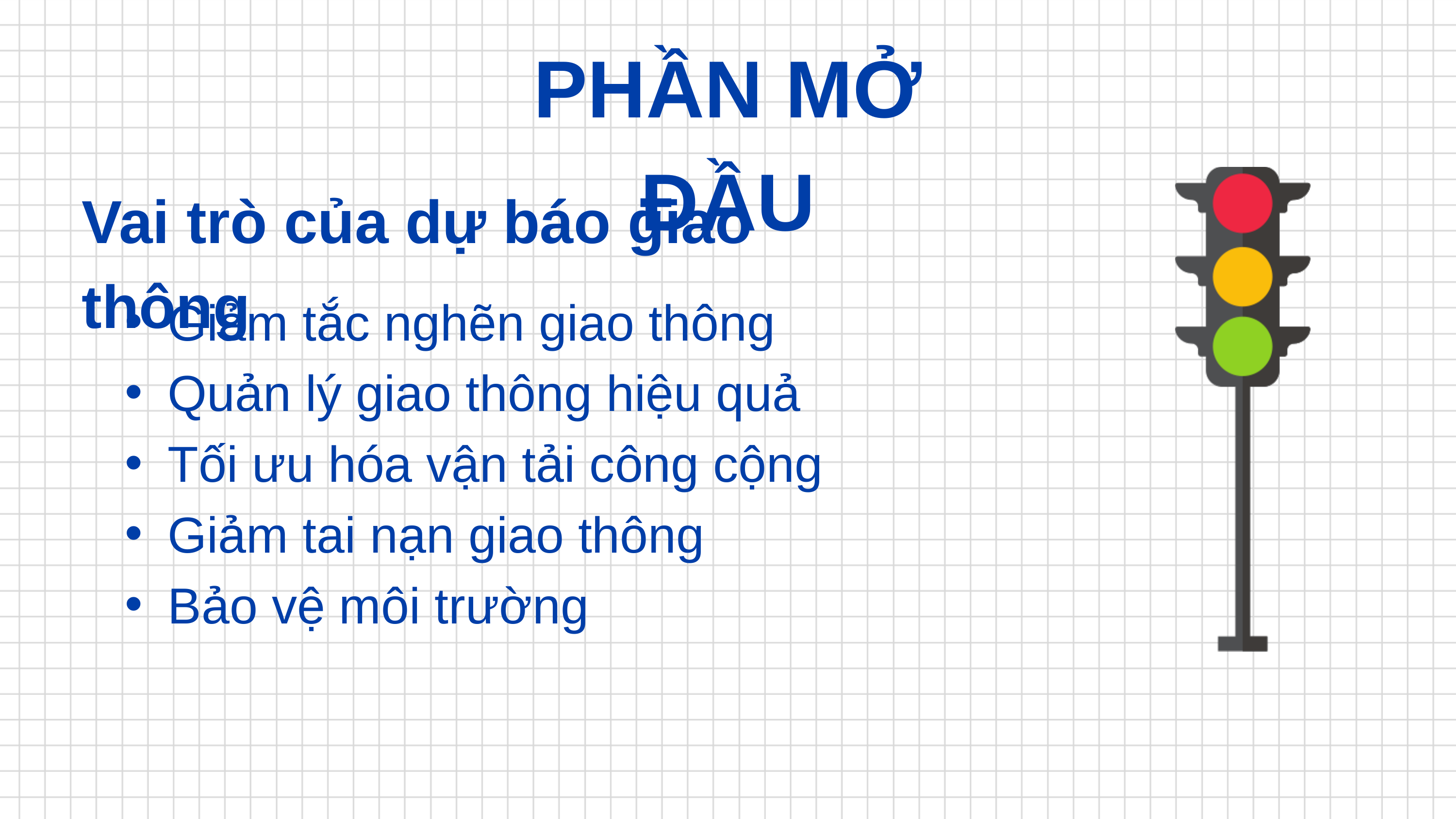

PHẦN MỞ ĐẦU

Vai trò của dự báo giao thông
Giảm tắc nghẽn giao thông
Quản lý giao thông hiệu quả
Tối ưu hóa vận tải công cộng
Giảm tai nạn giao thông
Bảo vệ môi trường